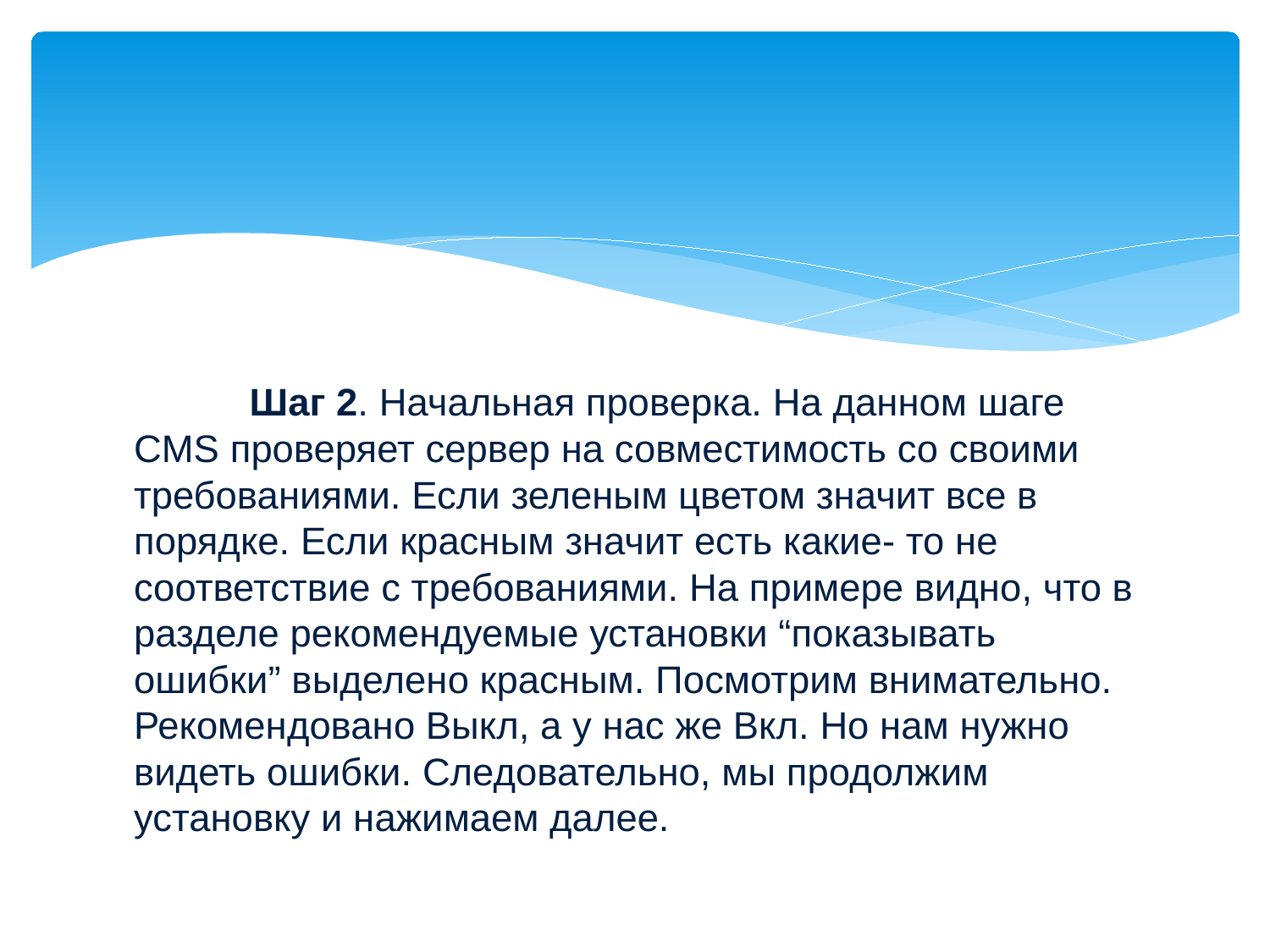

Шаг 2. Начальная проверка. На данном шаге CMS проверяет сервер на совместимость со своими требованиями. Если зеленым цветом значит все в порядке. Если красным значит есть какие- то не соответствие с требованиями. На примере видно, что в разделе рекомендуемые установки “показывать ошибки” выделено красным. Посмотрим внимательно. Рекомендовано Выкл, а у нас же Вкл. Но нам нужно видеть ошибки. Следовательно, мы продолжим установку и нажимаем далее.